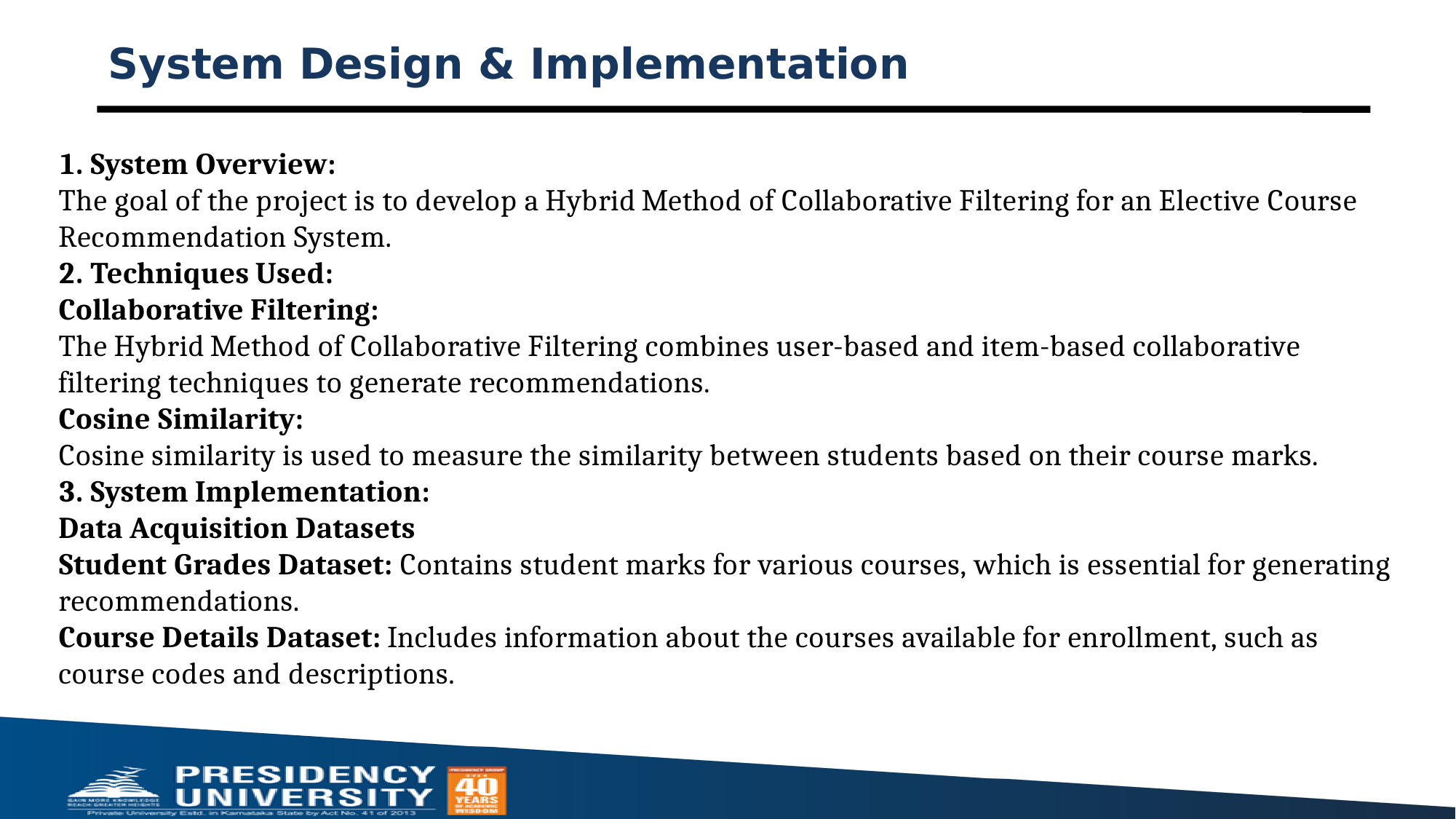

# System Design & Implementation
1. System Overview:
The goal of the project is to develop a Hybrid Method of Collaborative Filtering for an Elective Course Recommendation System.
2. Techniques Used:
Collaborative Filtering:
The Hybrid Method of Collaborative Filtering combines user-based and item-based collaborative filtering techniques to generate recommendations.
Cosine Similarity:
Cosine similarity is used to measure the similarity between students based on their course marks.
3. System Implementation:
Data Acquisition Datasets
Student Grades Dataset: Contains student marks for various courses, which is essential for generating recommendations.
Course Details Dataset: Includes information about the courses available for enrollment, such as course codes and descriptions.